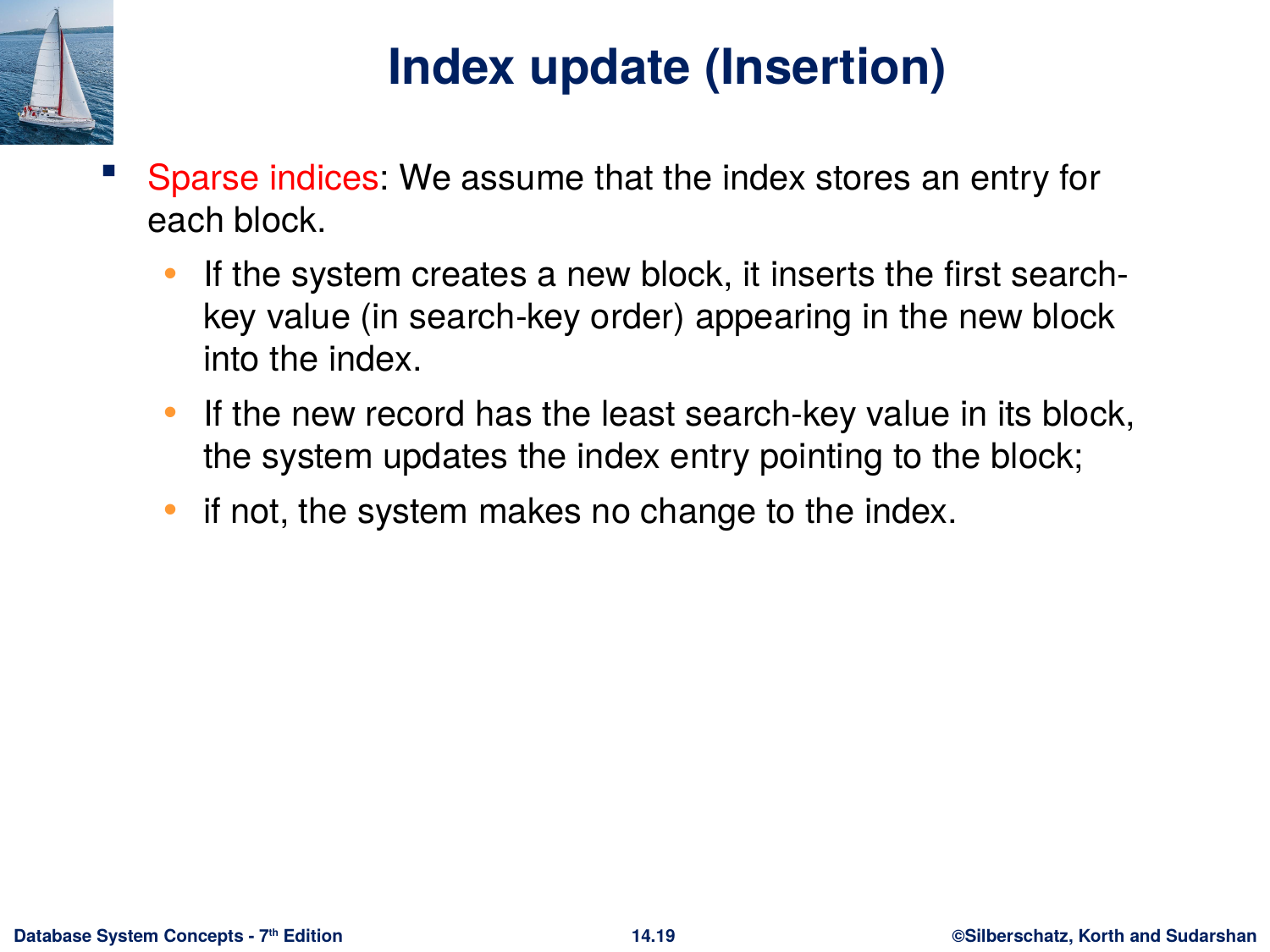

# Index update (Insertion)
Sparse indices: We assume that the index stores an entry for each block.
If the system creates a new block, it inserts the first search-key value (in search-key order) appearing in the new block into the index.
If the new record has the least search-key value in its block, the system updates the index entry pointing to the block;
if not, the system makes no change to the index.